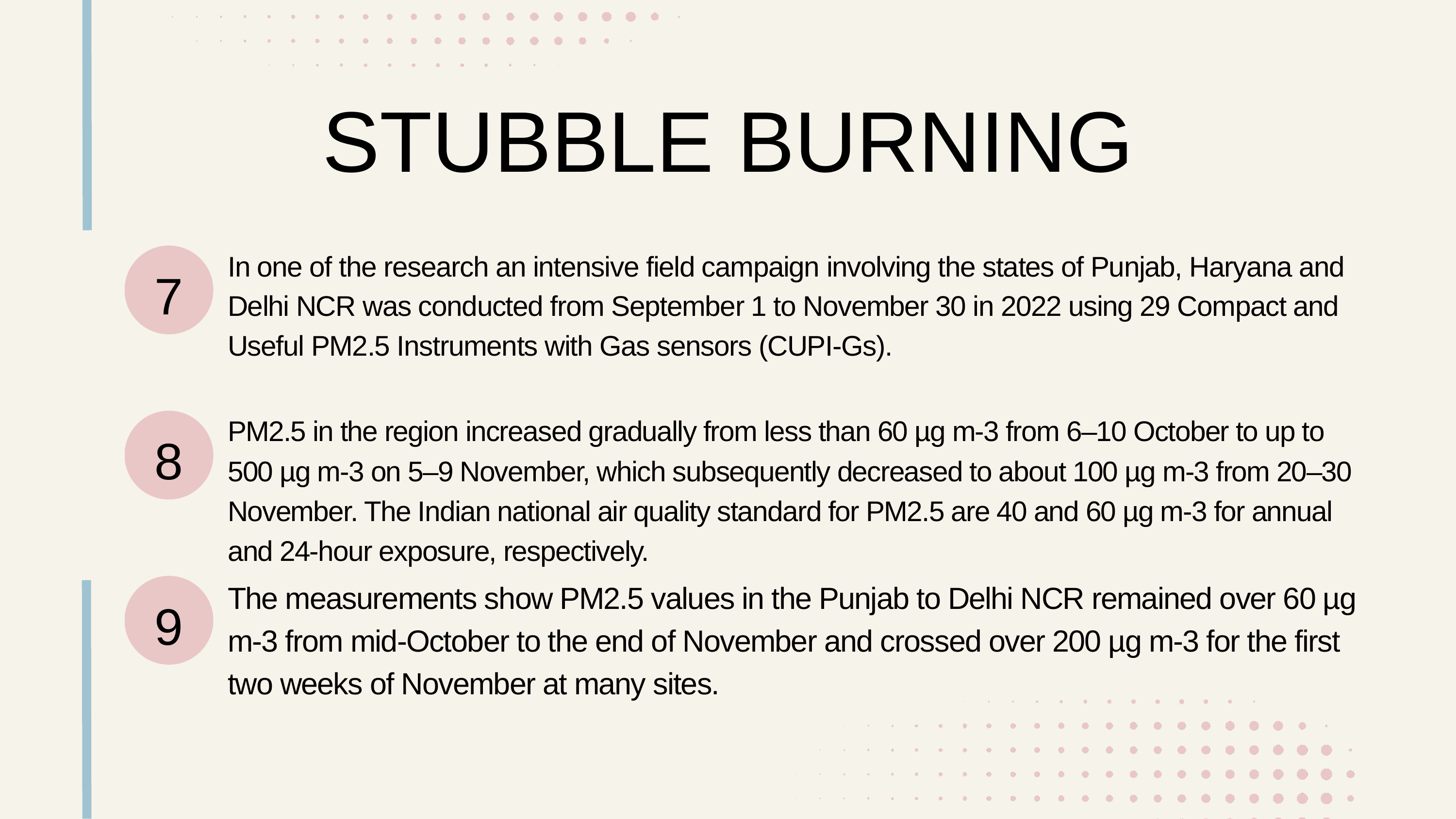

STUBBLE BURNING

In one of the research an intensive field campaign involving the states of Punjab, Haryana and Delhi NCR was conducted from September 1 to November 30 in 2022 using 29 Compact and Useful PM2.5 Instruments with Gas sensors (CUPI-Gs).
7
PM2.5 in the region increased gradually from less than 60 µg m-3 from 6–10 October to up to 500 µg m-3 on 5–9 November, which subsequently decreased to about 100 µg m-3 from 20–30 November. The Indian national air quality standard for PM2.5 are 40 and 60 µg m-3 for annual and 24-hour exposure, respectively.

8
The measurements show PM2.5 values in the Punjab to Delhi NCR remained over 60 µg m-3 from mid-October to the end of November and crossed over 200 µg m-3 for the first two weeks of November at many sites.

9